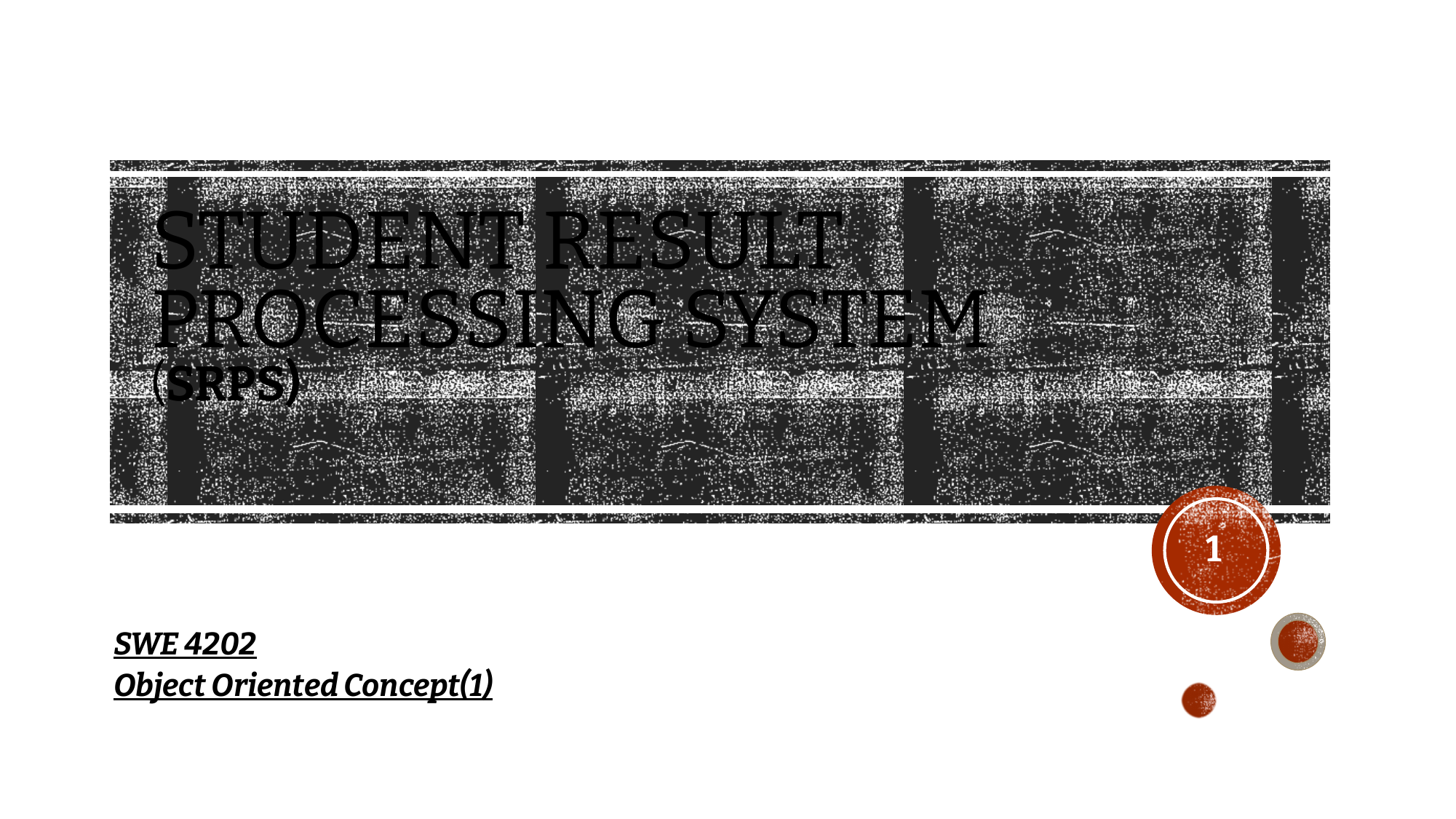

# Student result processing system (Srps)
1

SWE 4202
Object Oriented Concept(1)